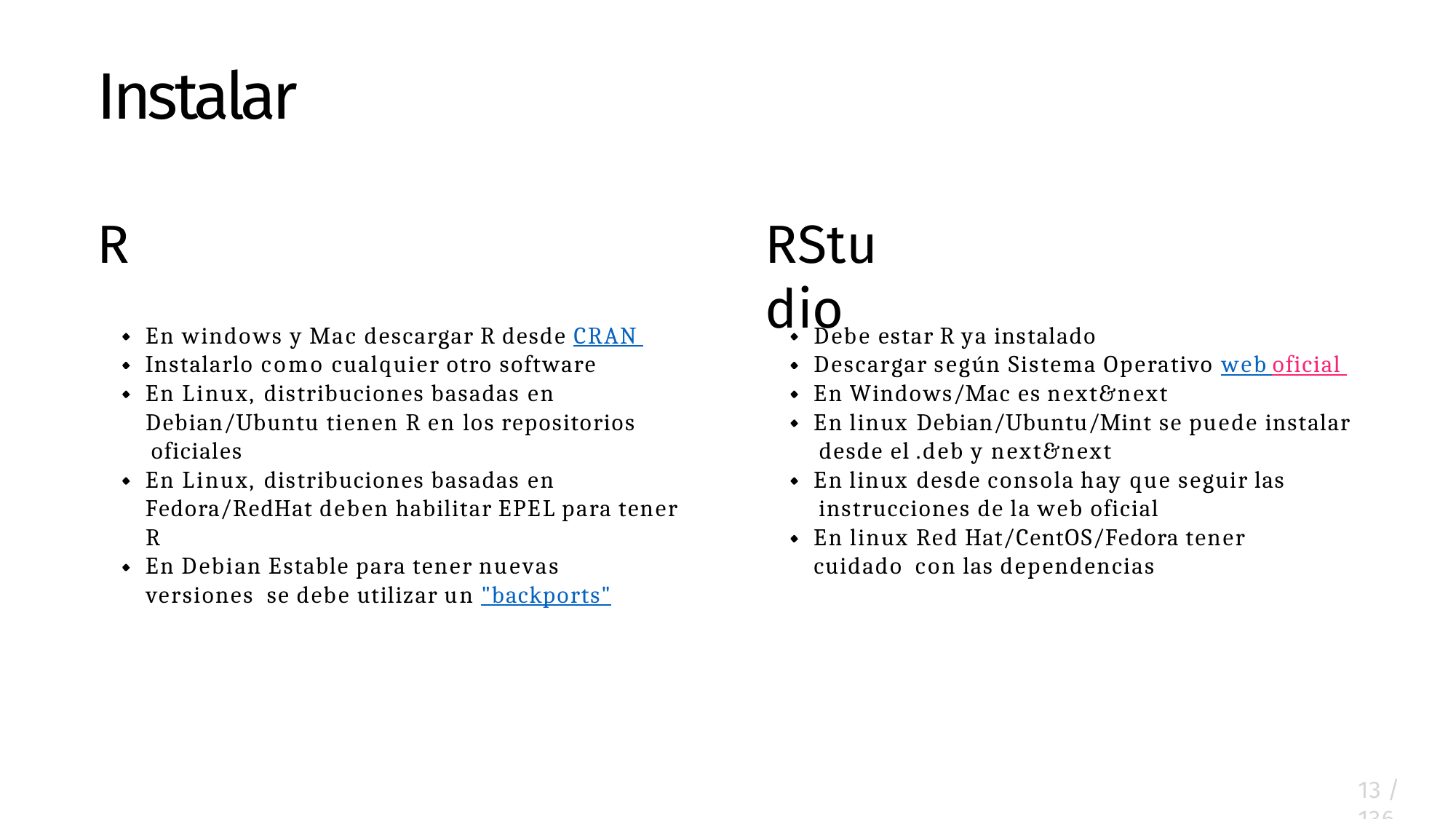

# Instalar
R
RStudio
En windows y Mac descargar R desde CRAN  Instalarlo como cualquier otro software
En Linux, distribuciones basadas en  Debian/Ubuntu tienen R en los repositorios  oficiales
En Linux, distribuciones basadas en  Fedora/RedHat deben habilitar EPEL para tener  R
En Debian Estable para tener nuevas versiones  se debe utilizar un "backports"
Debe estar R ya instalado
Descargar según Sistema Operativo web oficial  En Windows/Mac es next&next
En linux Debian/Ubuntu/Mint se puede instalar  desde el .deb y next&next
En linux desde consola hay que seguir las  instrucciones de la web oficial
En linux Red Hat/CentOS/Fedora tener cuidado  con las dependencias

13 / 136